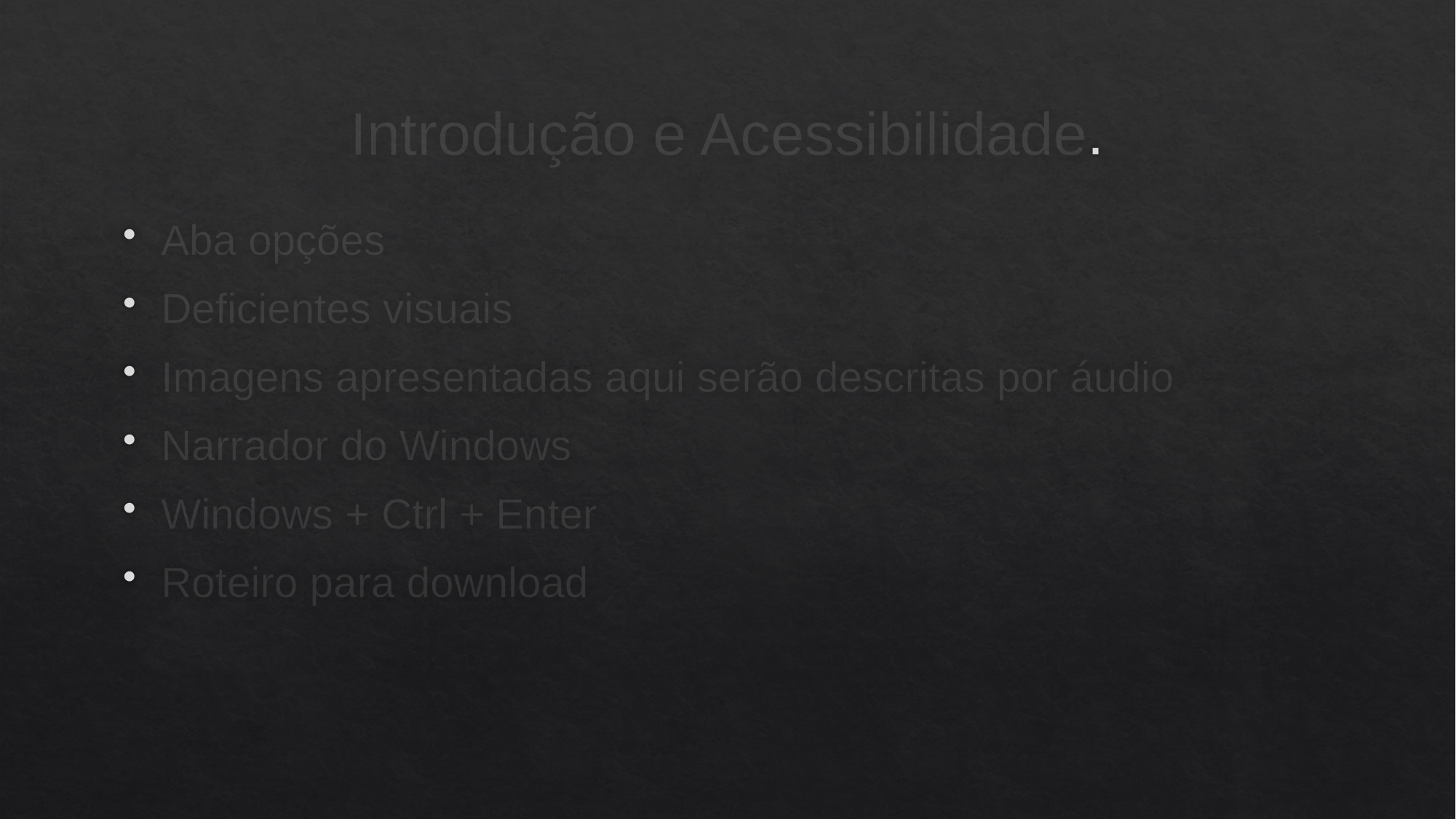

# Introdução e Acessibilidade.
Aba opções
Deficientes visuais
Imagens apresentadas aqui serão descritas por áudio
Narrador do Windows
Windows + Ctrl + Enter
Roteiro para download